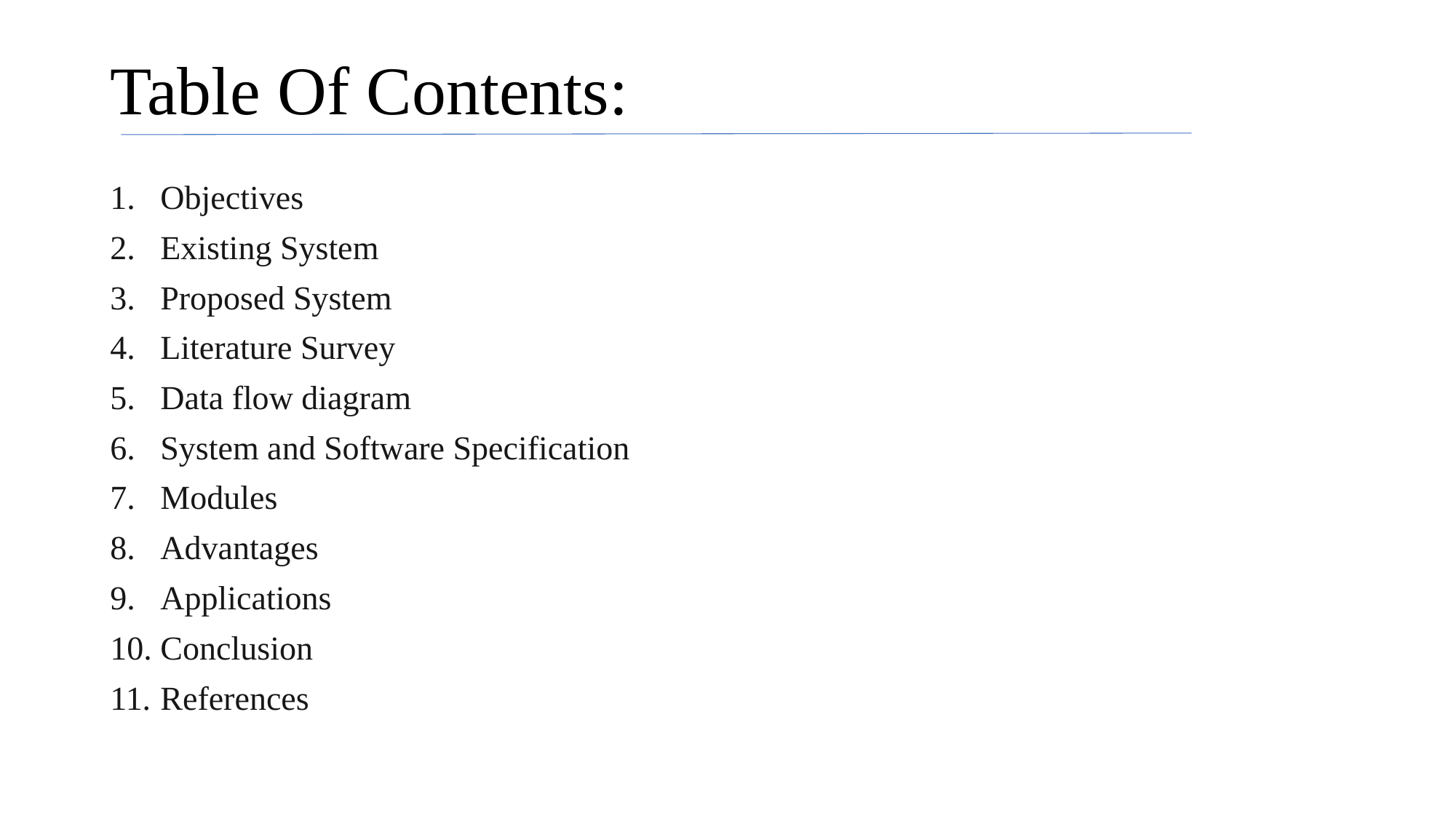

# Table Of Contents:
Objectives
Existing System
Proposed System
Literature Survey
Data flow diagram
System and Software Specification
Modules
Advantages
Applications
Conclusion
References